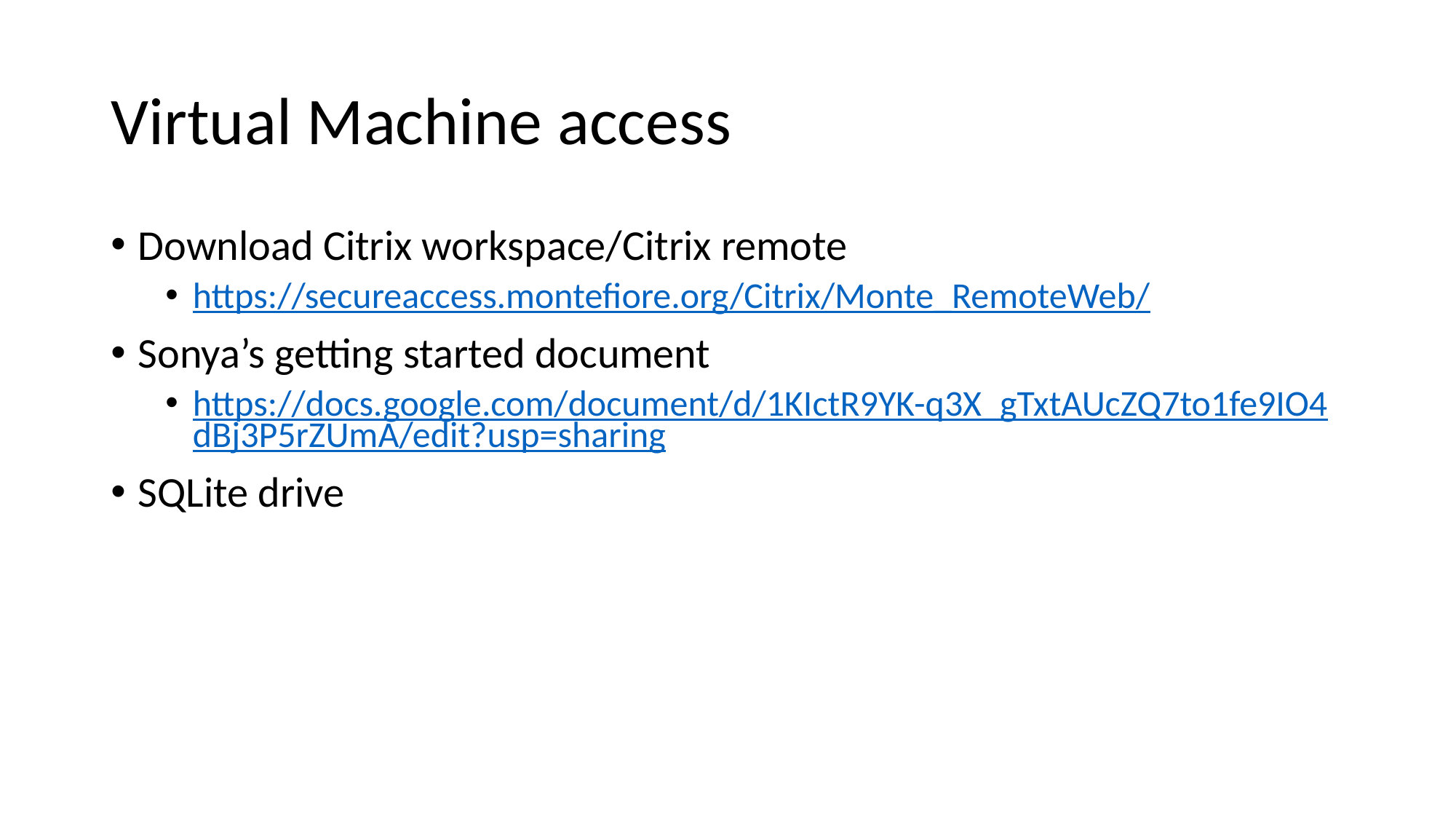

# Virtual Machine access
Download Citrix workspace/Citrix remote
https://secureaccess.montefiore.org/Citrix/Monte_RemoteWeb/
Sonya’s getting started document
https://docs.google.com/document/d/1KIctR9YK-q3X_gTxtAUcZQ7to1fe9IO4dBj3P5rZUmA/edit?usp=sharing
SQLite drive